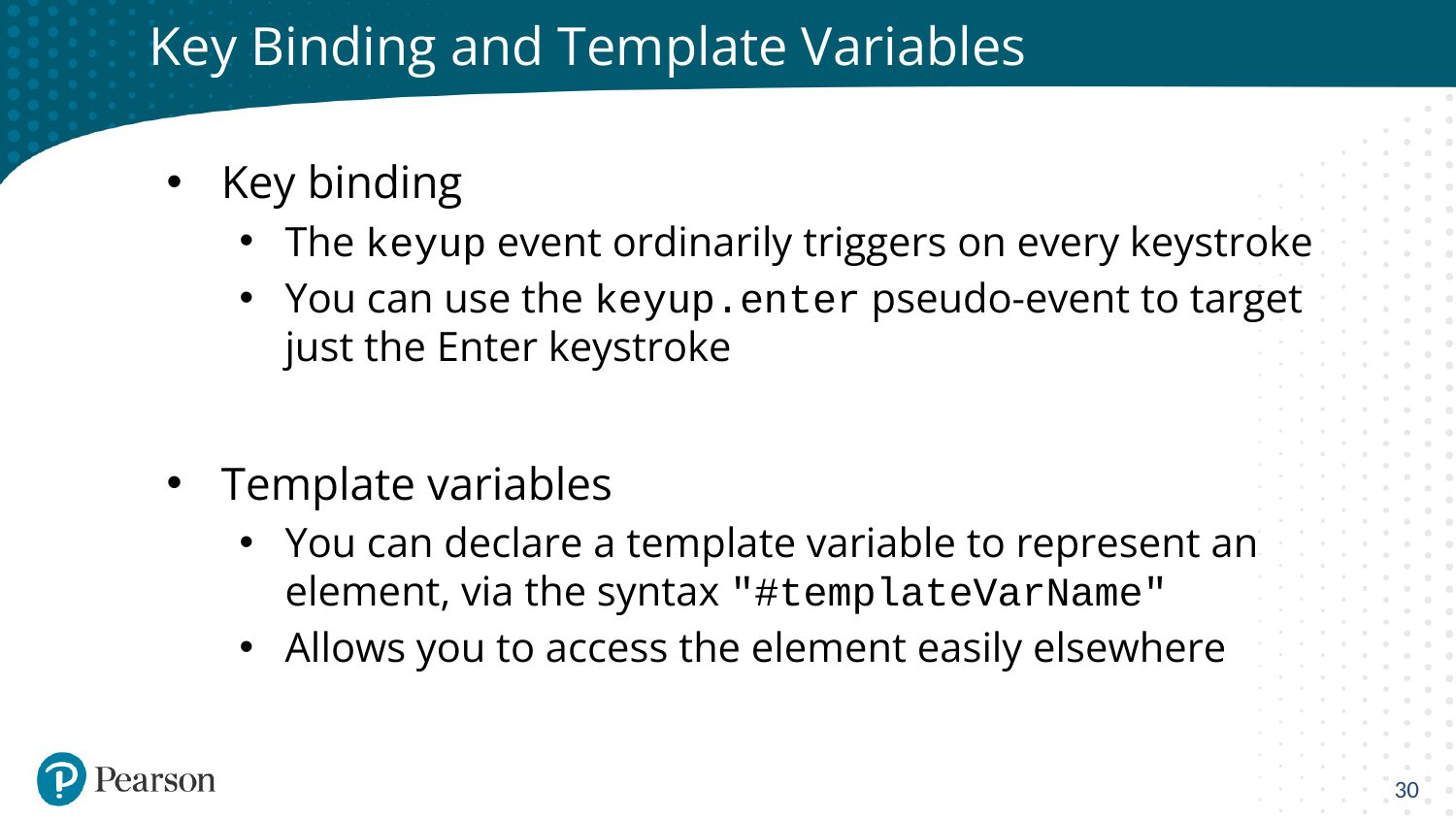

# Key Binding and Template Variables
Key binding
The keyup event ordinarily triggers on every keystroke
You can use the keyup.enter pseudo-event to target just the Enter keystroke

Template variables
You can declare a template variable to represent an element, via the syntax "#templateVarName"
Allows you to access the element easily elsewhere
30